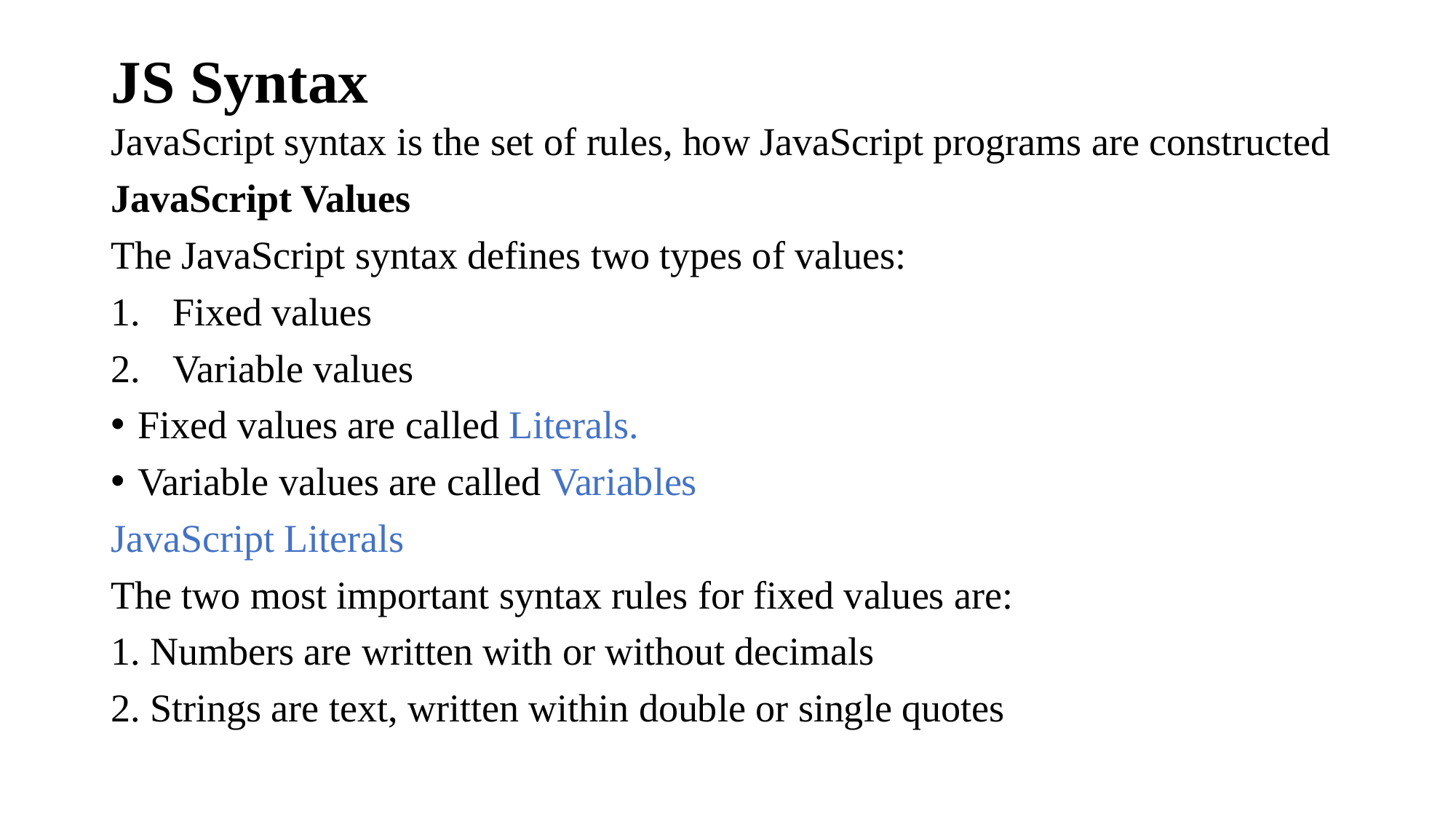

# JS Syntax
JavaScript syntax is the set of rules, how JavaScript programs are constructed
JavaScript Values
The JavaScript syntax defines two types of values:
Fixed values
Variable values
Fixed values are called Literals.
Variable values are called Variables
JavaScript Literals
The two most important syntax rules for fixed values are:
1. Numbers are written with or without decimals
2. Strings are text, written within double or single quotes